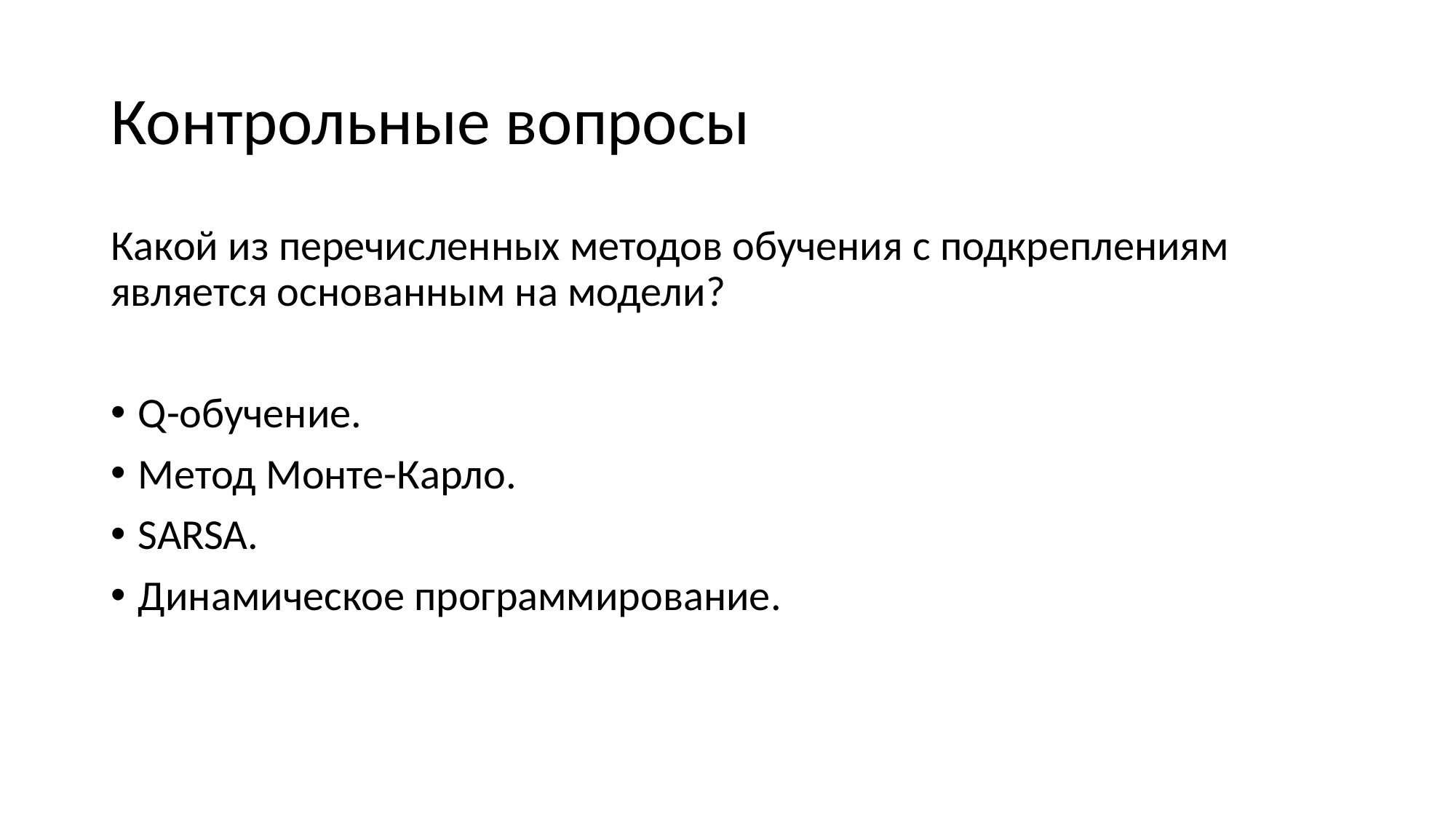

# Контрольные вопросы
Какой из перечисленных методов обучения с подкреплениям является основанным на модели?

Q-обучение.
Метод Монте-Карло.
SARSA.
Динамическое программирование.